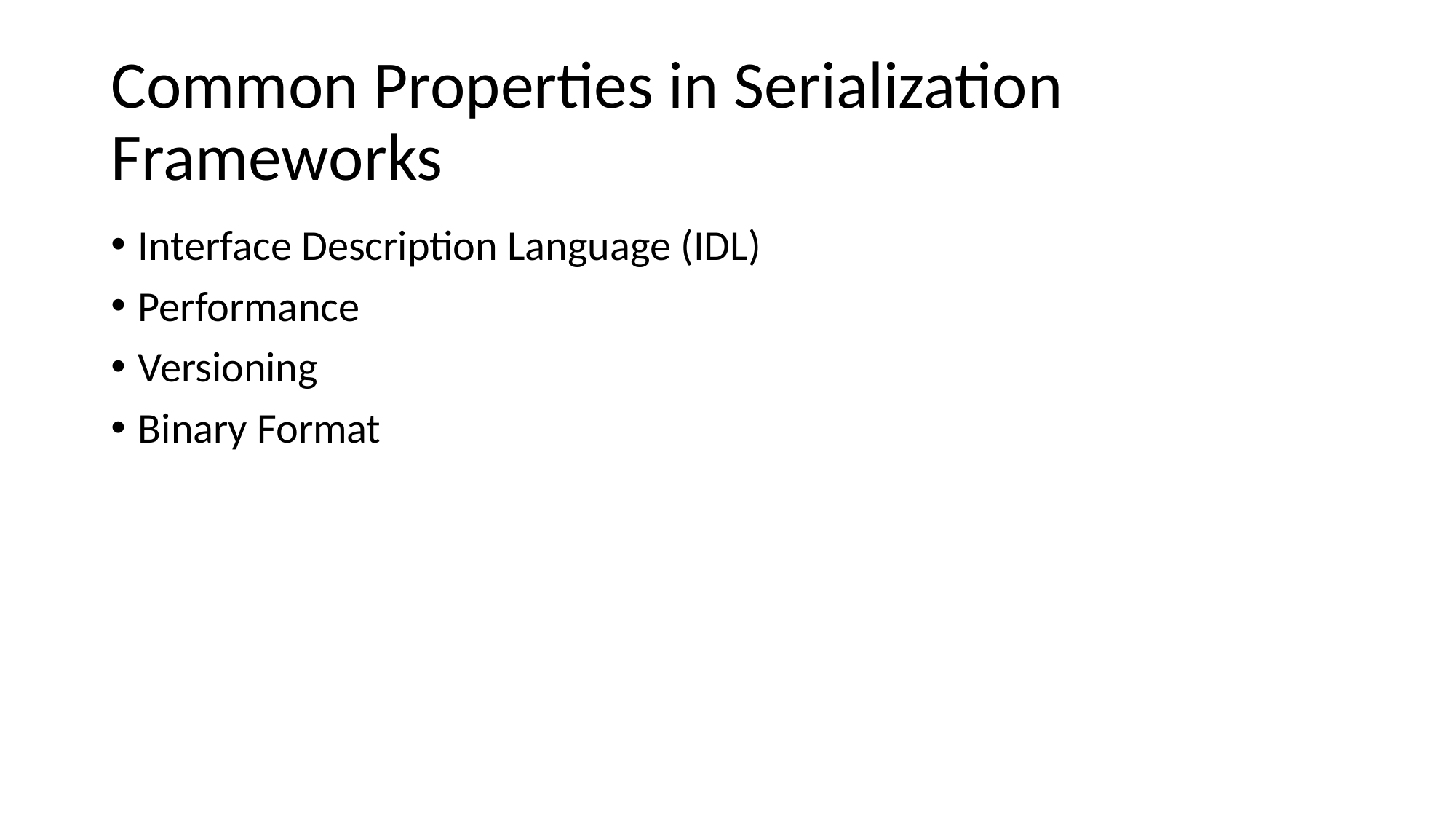

# Common Properties in Serialization Frameworks
Interface Description Language (IDL)
Performance
Versioning
Binary Format